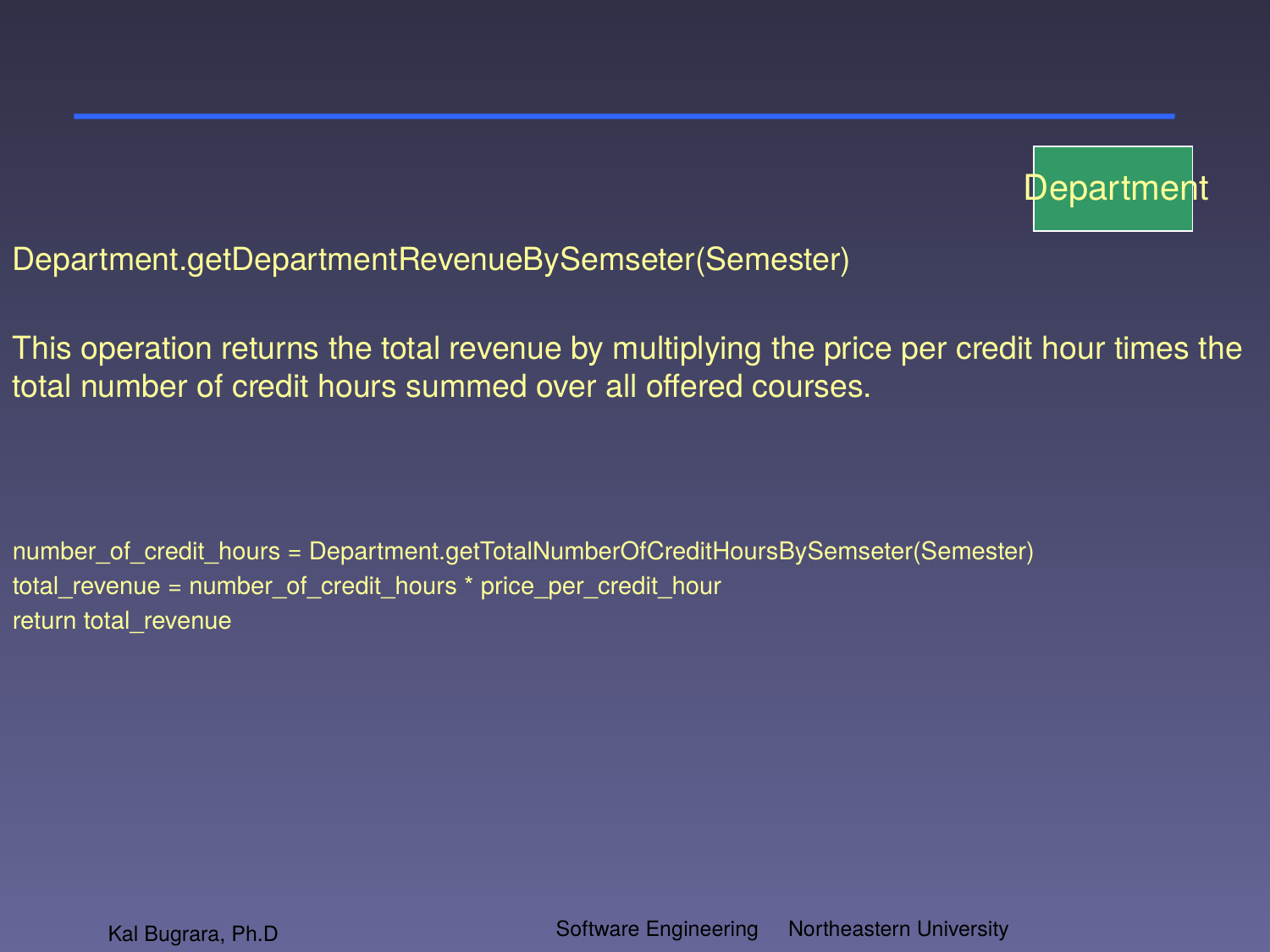

Department
Department.getDepartmentRevenueBySemseter(Semester)

This operation returns the total revenue by multiplying the price per credit hour times the total number of credit hours summed over all offered courses.
number_of_credit_hours = Department.getTotalNumberOfCreditHoursBySemseter(Semester)
total_revenue = number_of_credit_hours * price_per_credit_hour
return total_revenue

Kal Bugrara, Ph.D
Software Engineering		     Northeastern University